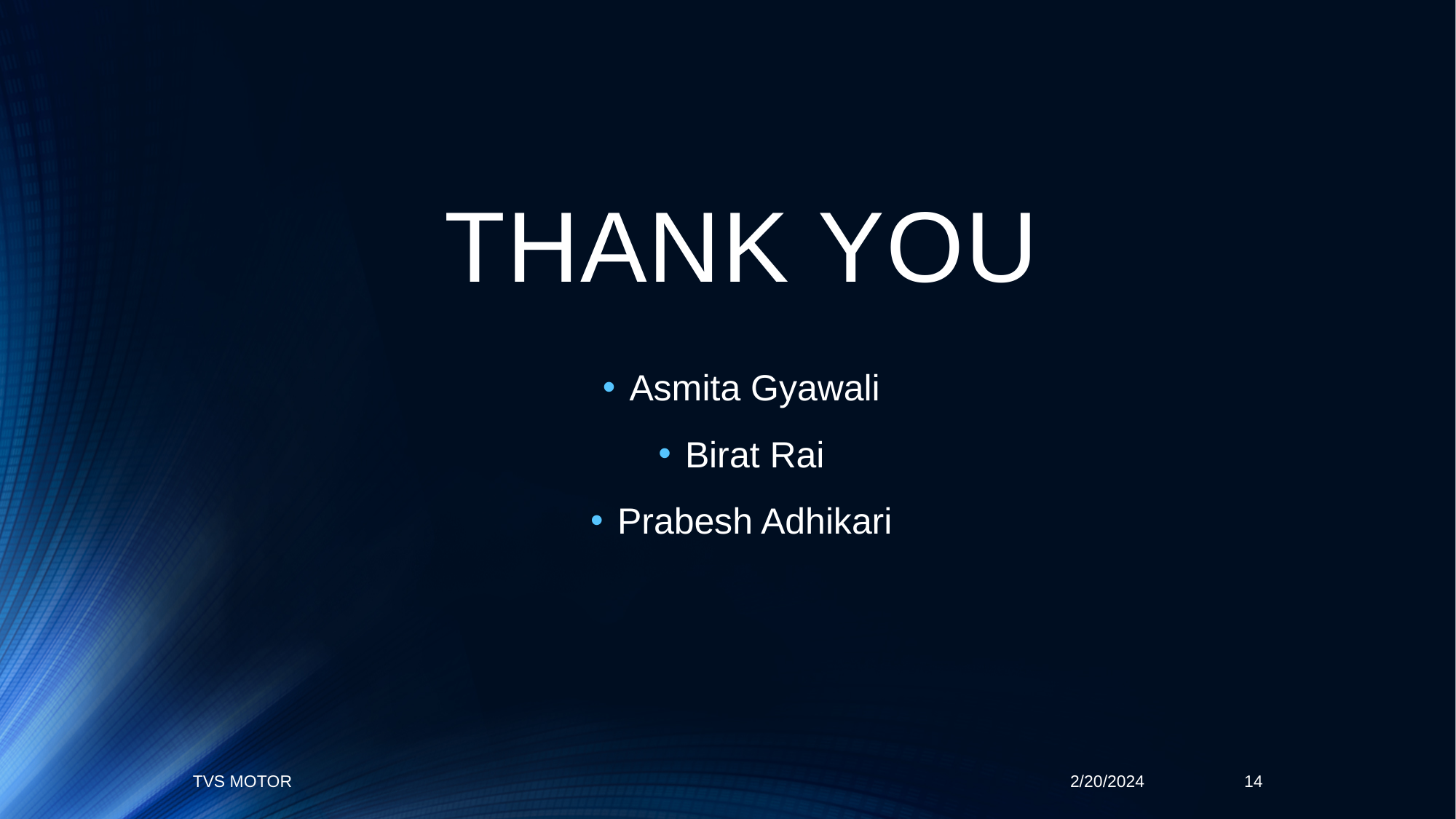

# THANK YOU
Asmita Gyawali
Birat Rai
Prabesh Adhikari
TVS MOTOR
2/20/2024
14